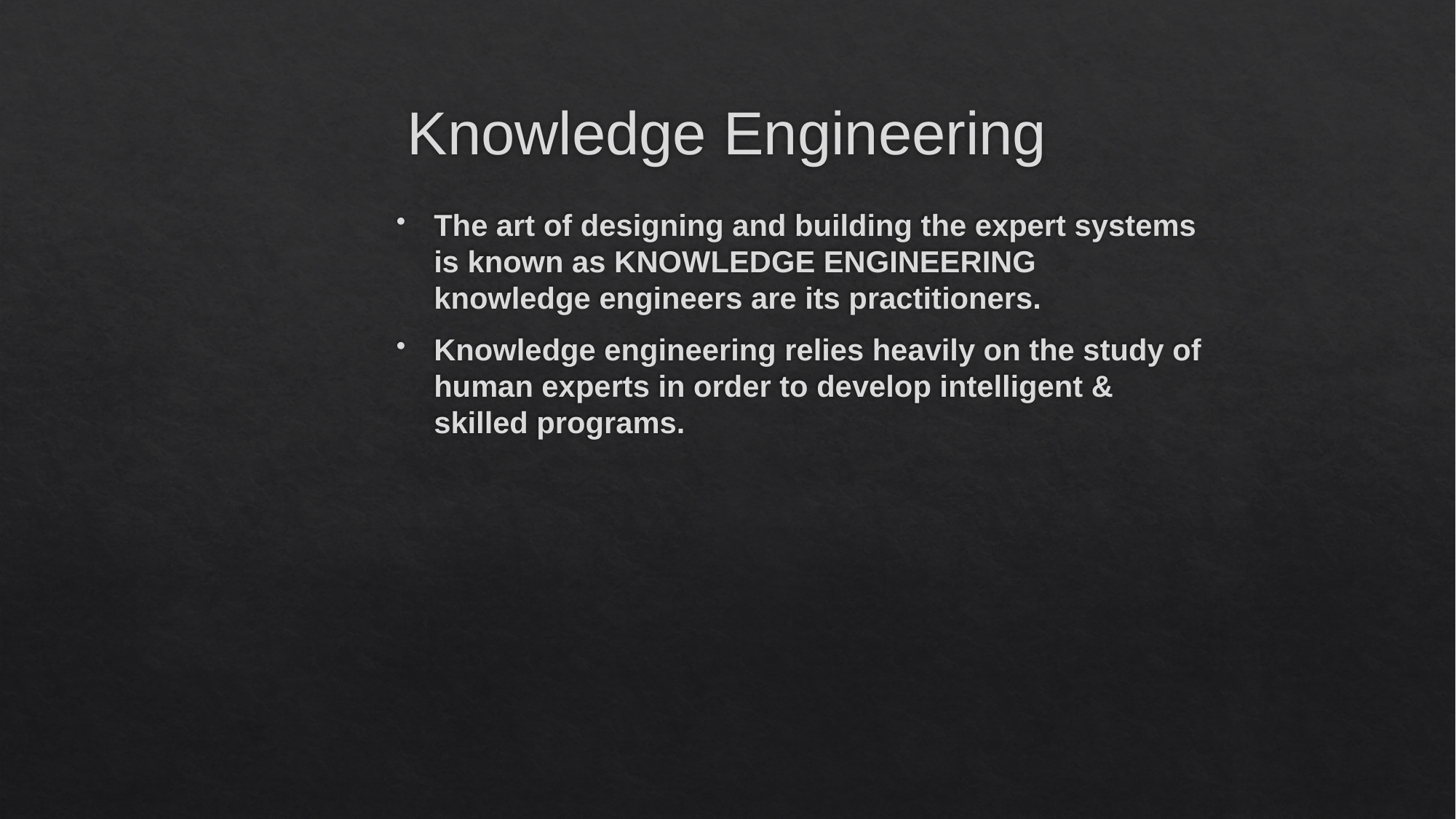

# Knowledge Engineering
The art of designing and building the expert systems is known as KNOWLEDGE ENGINEERING  knowledge engineers are its practitioners.
Knowledge engineering relies heavily on the study of human experts in order to develop intelligent & skilled programs.